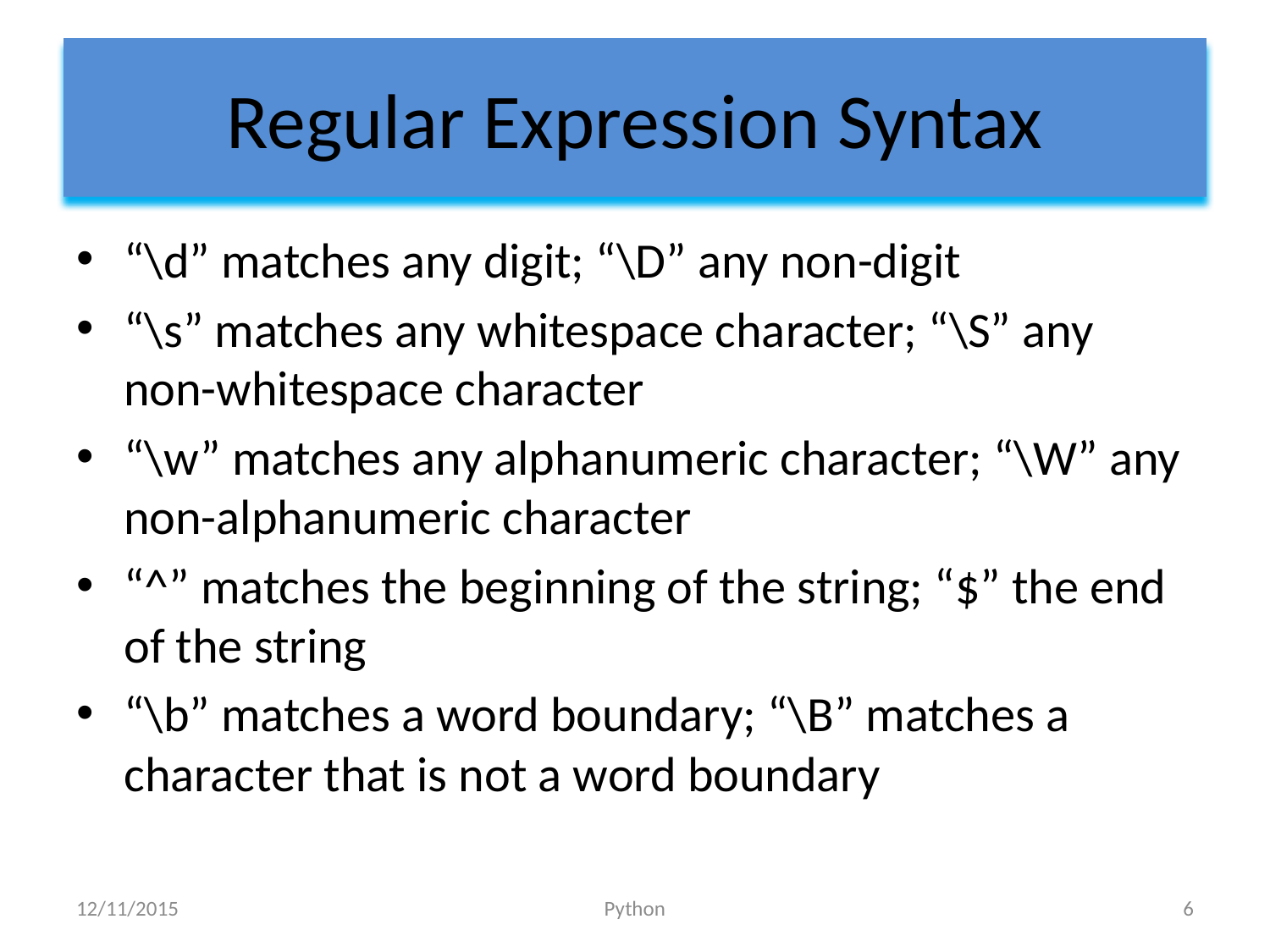

# Regular Expression Syntax
“\d” matches any digit; “\D” any non-digit
“\s” matches any whitespace character; “\S” any non-whitespace character
“\w” matches any alphanumeric character; “\W” any non-alphanumeric character
“^” matches the beginning of the string; “$” the end of the string
“\b” matches a word boundary; “\B” matches a character that is not a word boundary
12/11/2015
Python
6